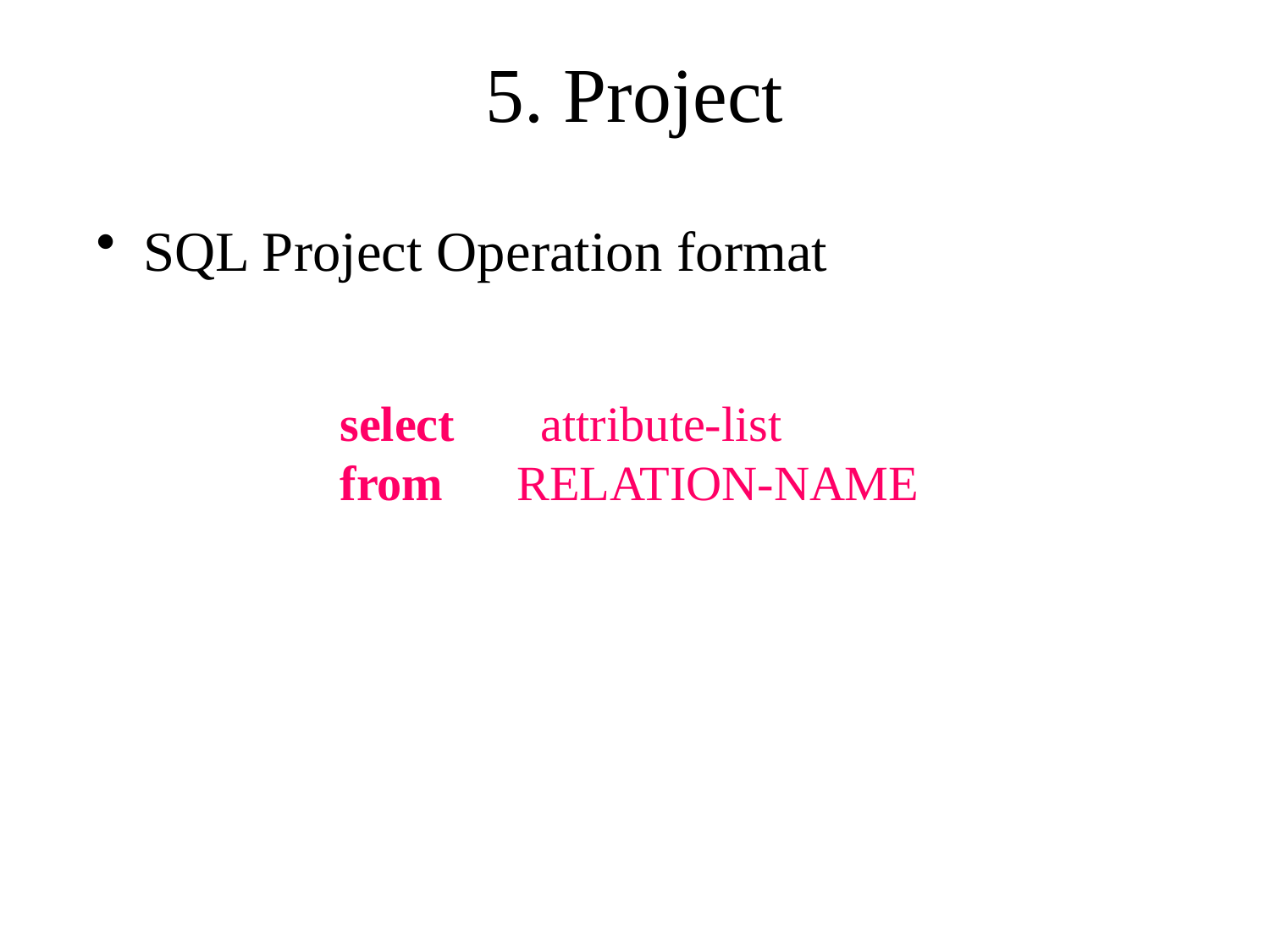

# 5. Project
SQL Project Operation format
select       attribute-list
from      RELATION-NAME